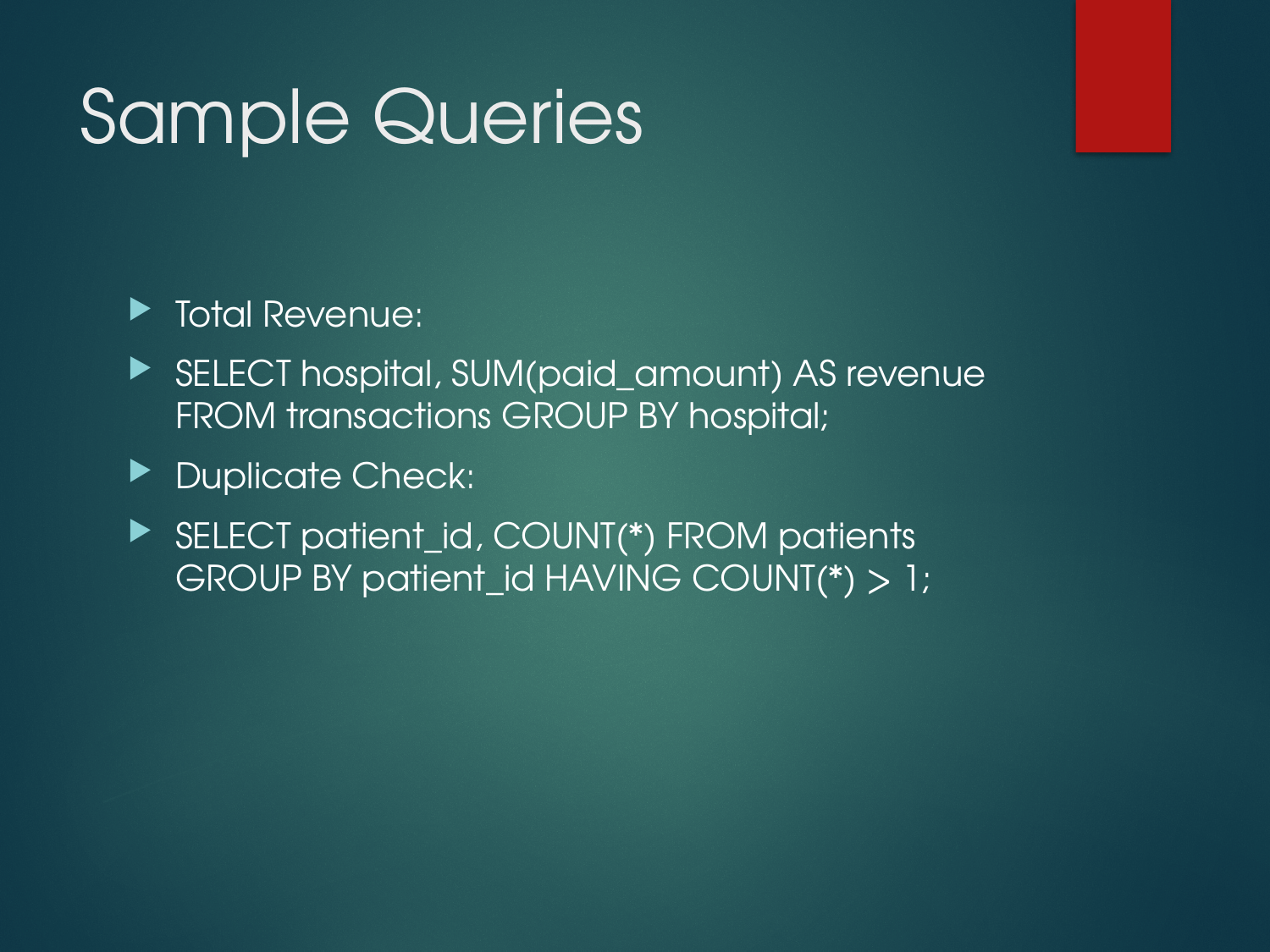

# Sample Queries
Total Revenue:
SELECT hospital, SUM(paid_amount) AS revenue FROM transactions GROUP BY hospital;
Duplicate Check:
SELECT patient_id, COUNT(*) FROM patients GROUP BY patient_id HAVING COUNT(*) > 1;